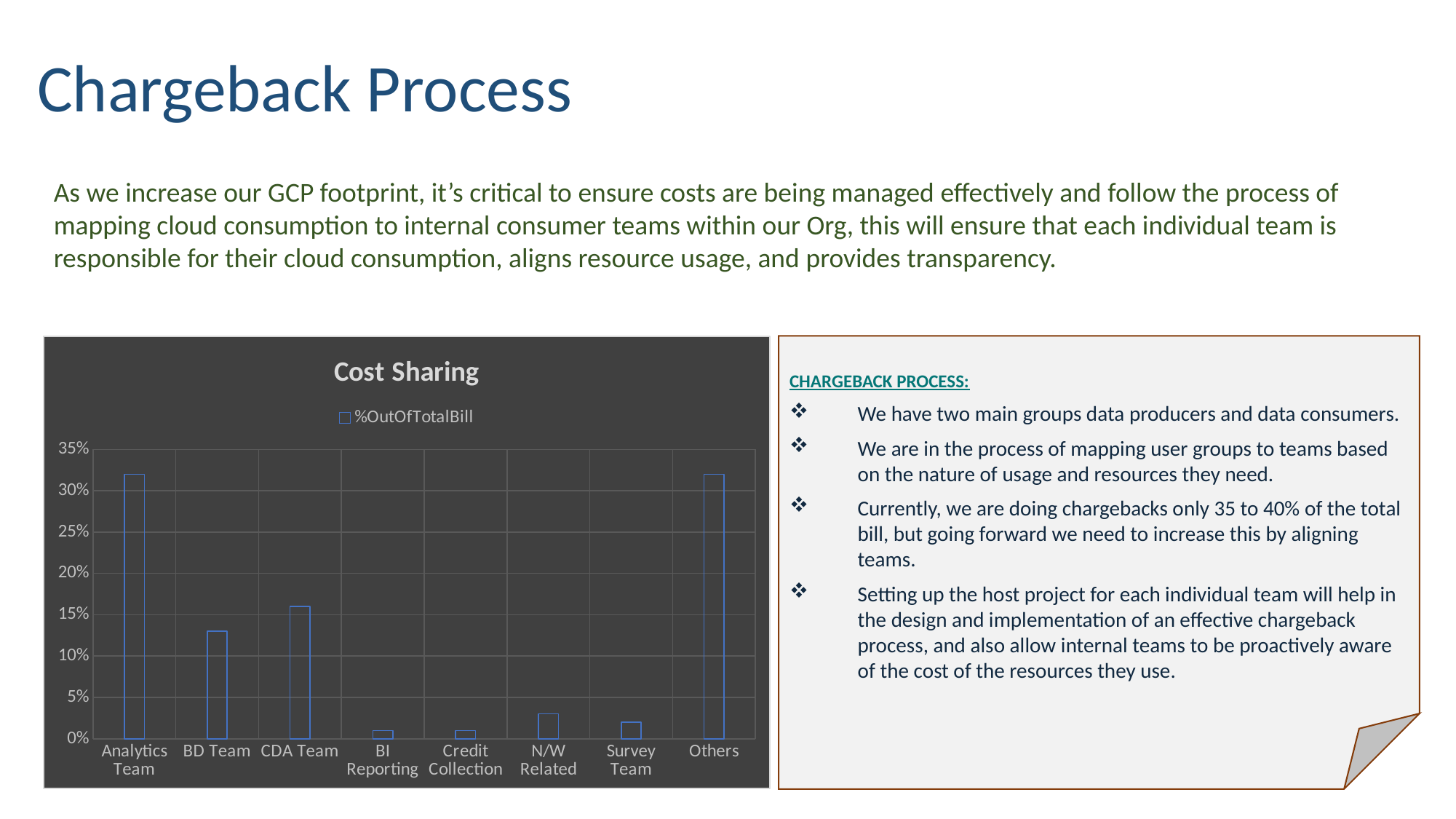

# Chargeback Process
As we increase our GCP footprint, it’s critical to ensure costs are being managed effectively and follow the process of mapping cloud consumption to internal consumer teams within our Org, this will ensure that each individual team is responsible for their cloud consumption, aligns resource usage, and provides transparency.

CHARGEBACK PROCESS:
We have two main groups data producers and data consumers.
We are in the process of mapping user groups to teams based on the nature of usage and resources they need.
Currently, we are doing chargebacks only 35 to 40% of the total bill, but going forward we need to increase this by aligning teams.
Setting up the host project for each individual team will help in the design and implementation of an effective chargeback process, and also allow internal teams to be proactively aware of the cost of the resources they use.

### Chart: Cost Sharing

| Category | %OutOfTotalBill |
|---|---|
| Analytics Team | 0.32 |
| BD Team | 0.13 |
| CDA Team | 0.16 |
| BI Reporting | 0.01 |
| Credit Collection | 0.01 |
| N/W Related | 0.03 |
| Survey Team | 0.02 |
| Others | 0.32 |